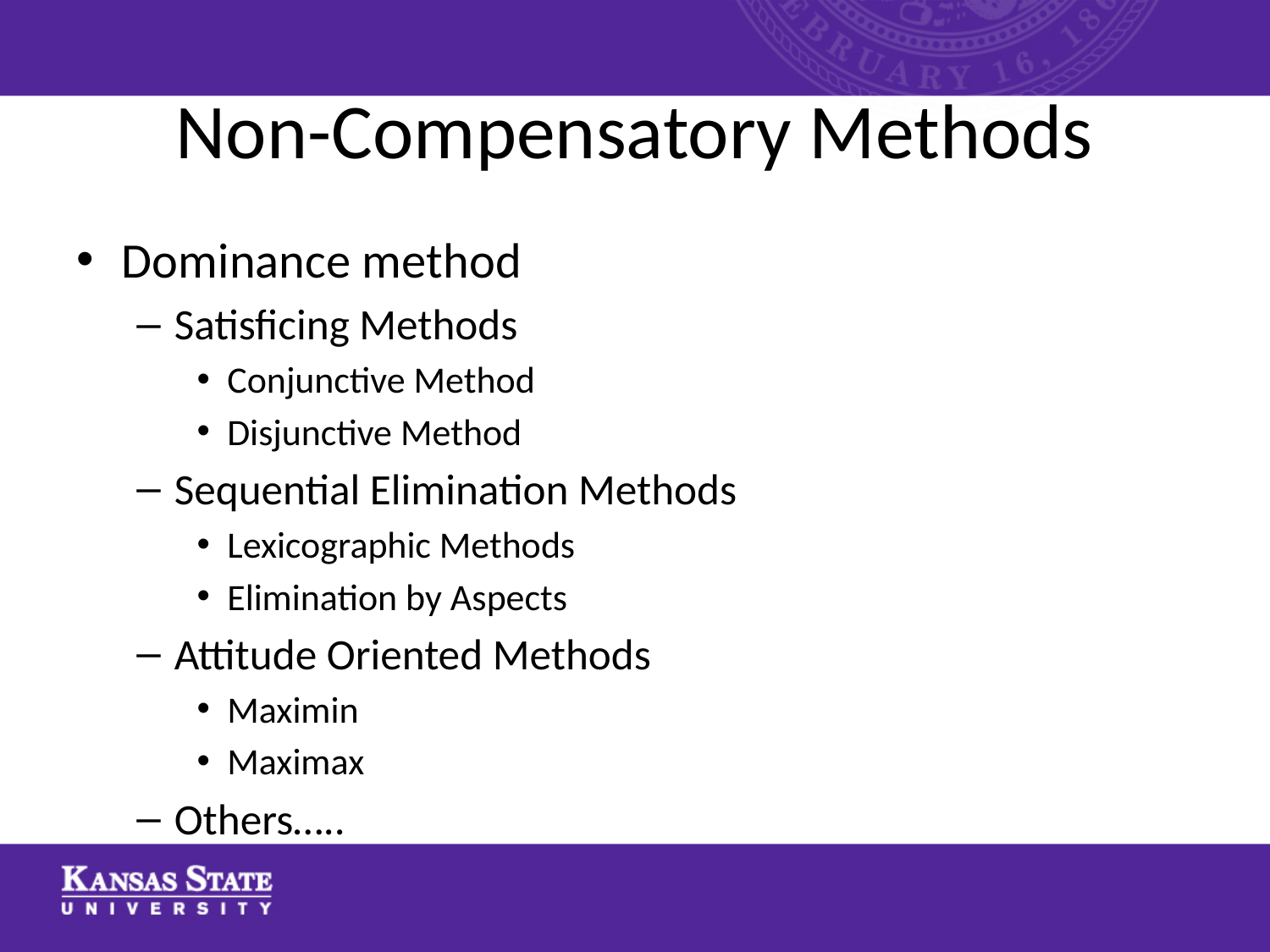

# Non-Compensatory Methods
Dominance method
Satisficing Methods
Conjunctive Method
Disjunctive Method
Sequential Elimination Methods
Lexicographic Methods
Elimination by Aspects
Attitude Oriented Methods
Maximin
Maximax
Others…..